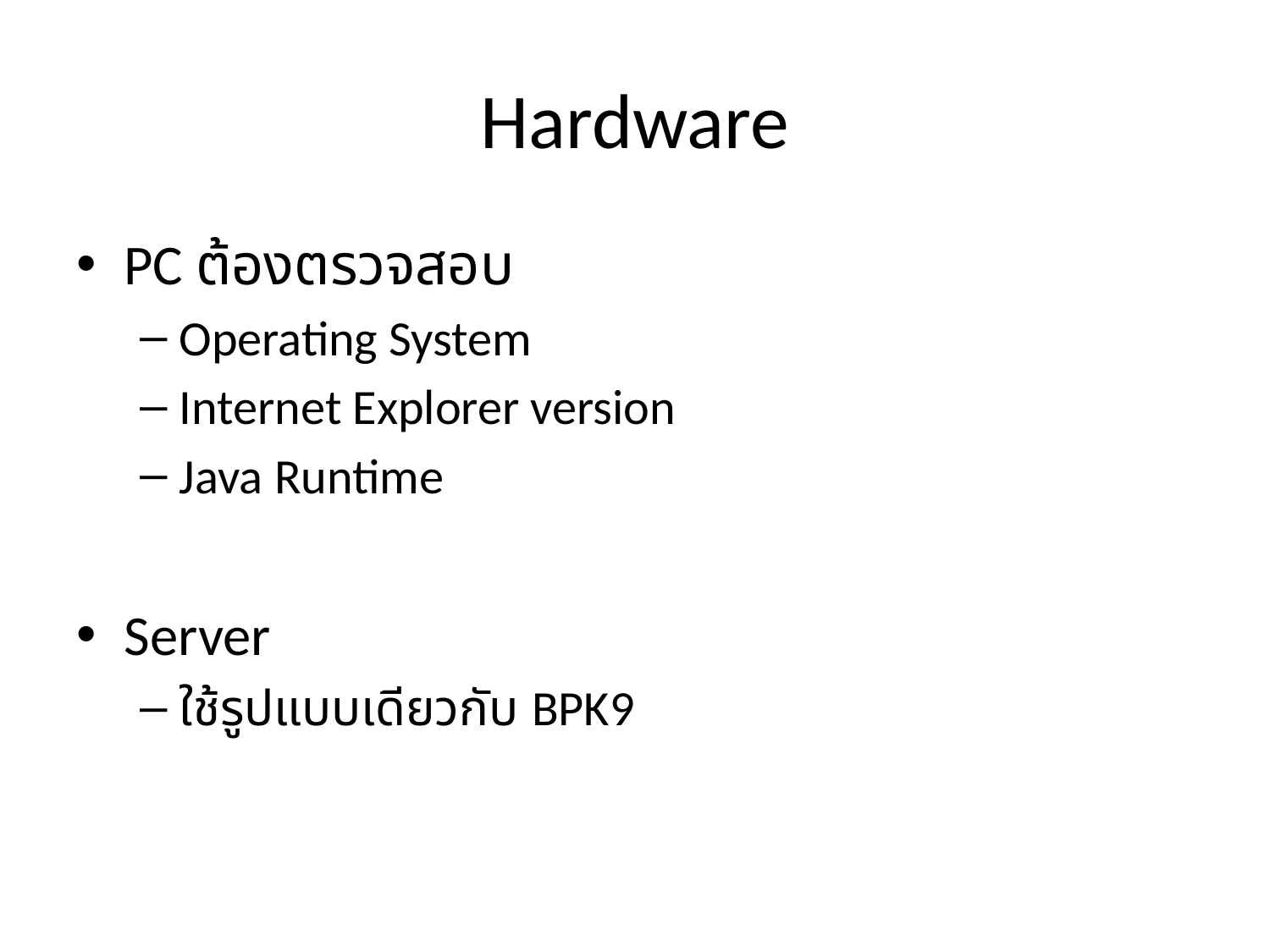

# Hardware
PC ต้องตรวจสอบ
Operating System
Internet Explorer version
Java Runtime

Server
ใช้รูปแบบเดียวกับ BPK9